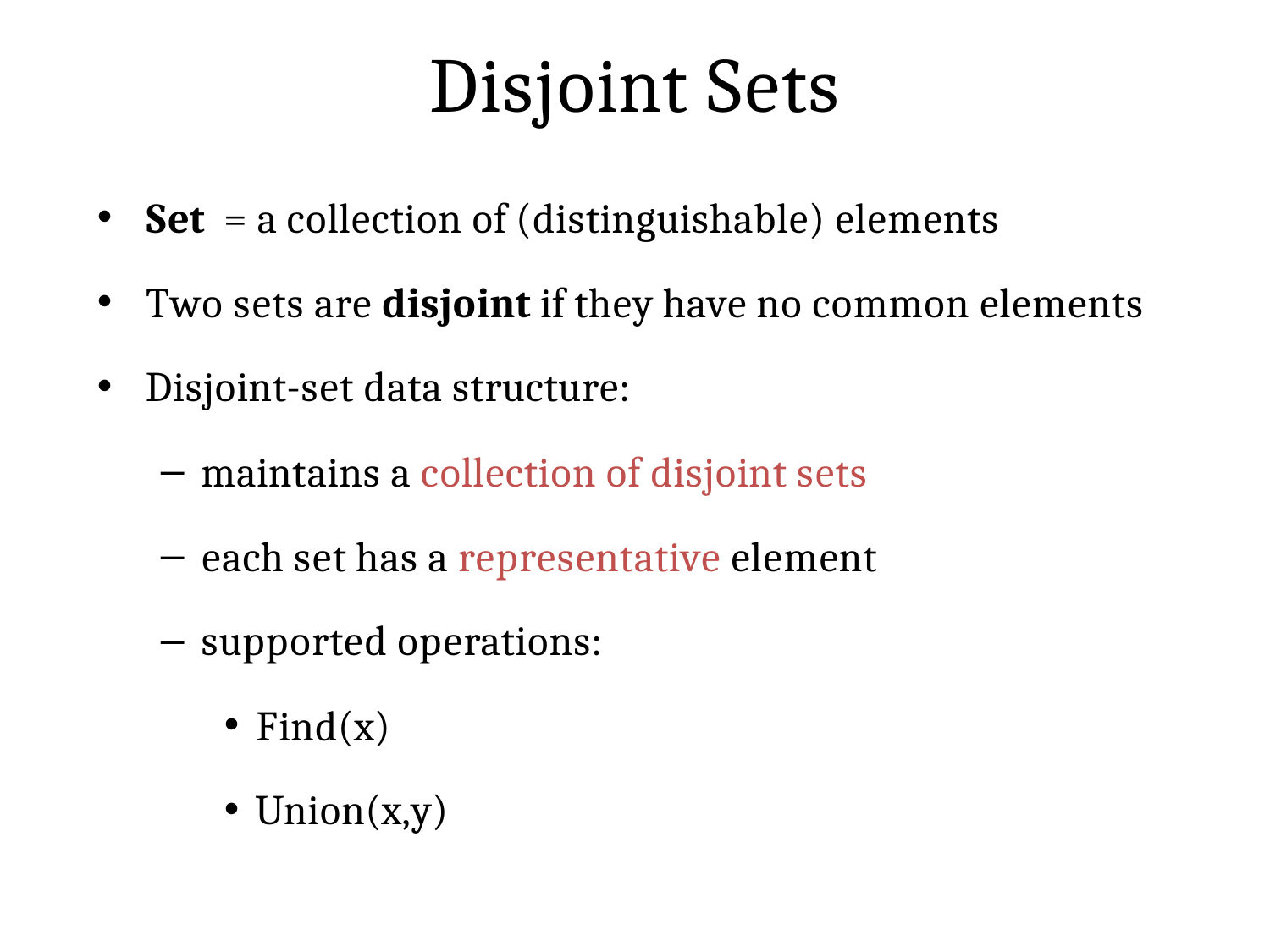

# Disjoint Sets

Set  = a collection of (distinguishable) elements
Two sets are disjoint if they have no common elements
Disjoint-set data structure:
maintains a collection of disjoint sets
each set has a representative element
supported operations:
Find(x)
Union(x,y)